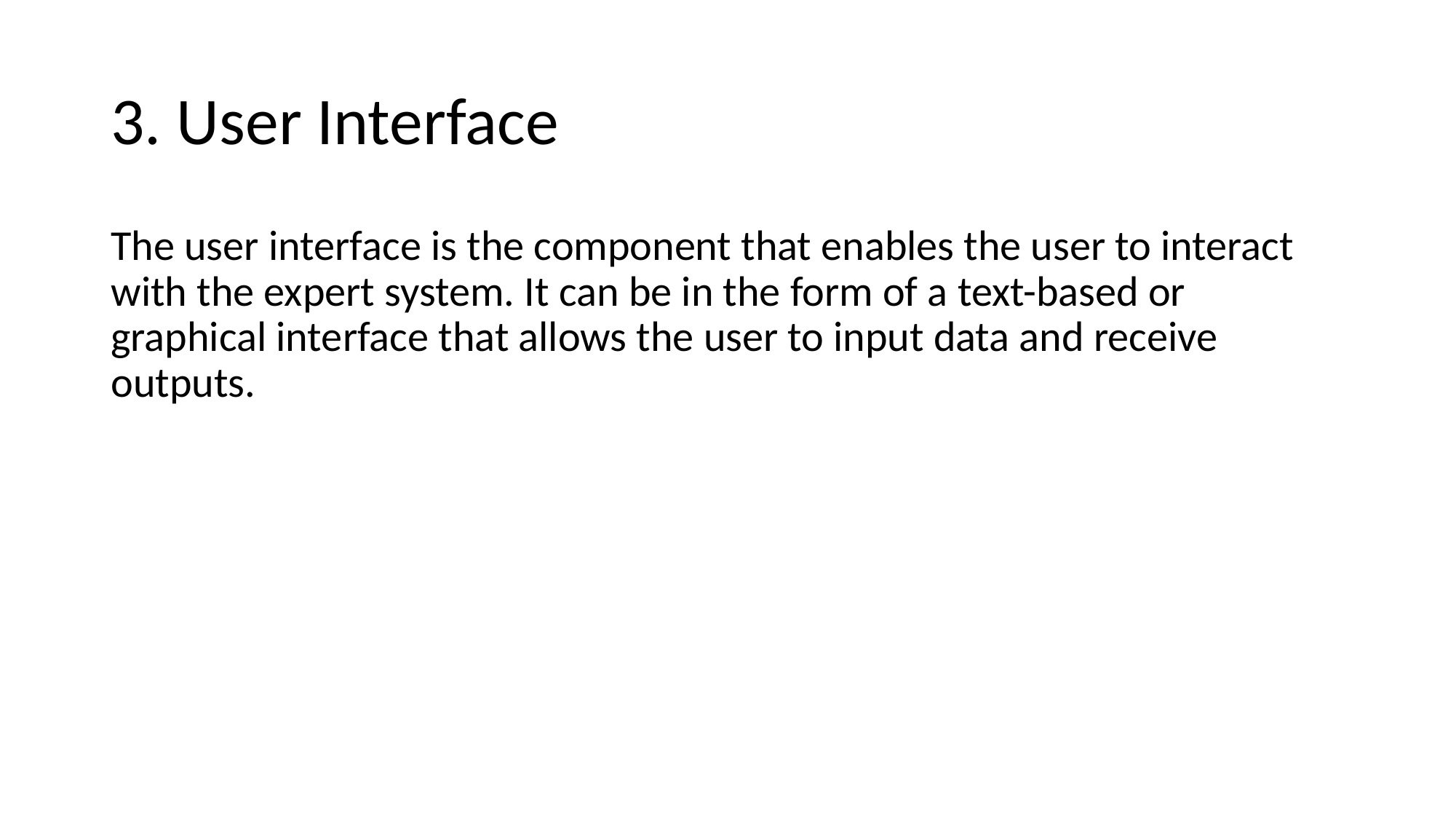

# 3. User Interface
The user interface is the component that enables the user to interact with the expert system. It can be in the form of a text-based or graphical interface that allows the user to input data and receive outputs.